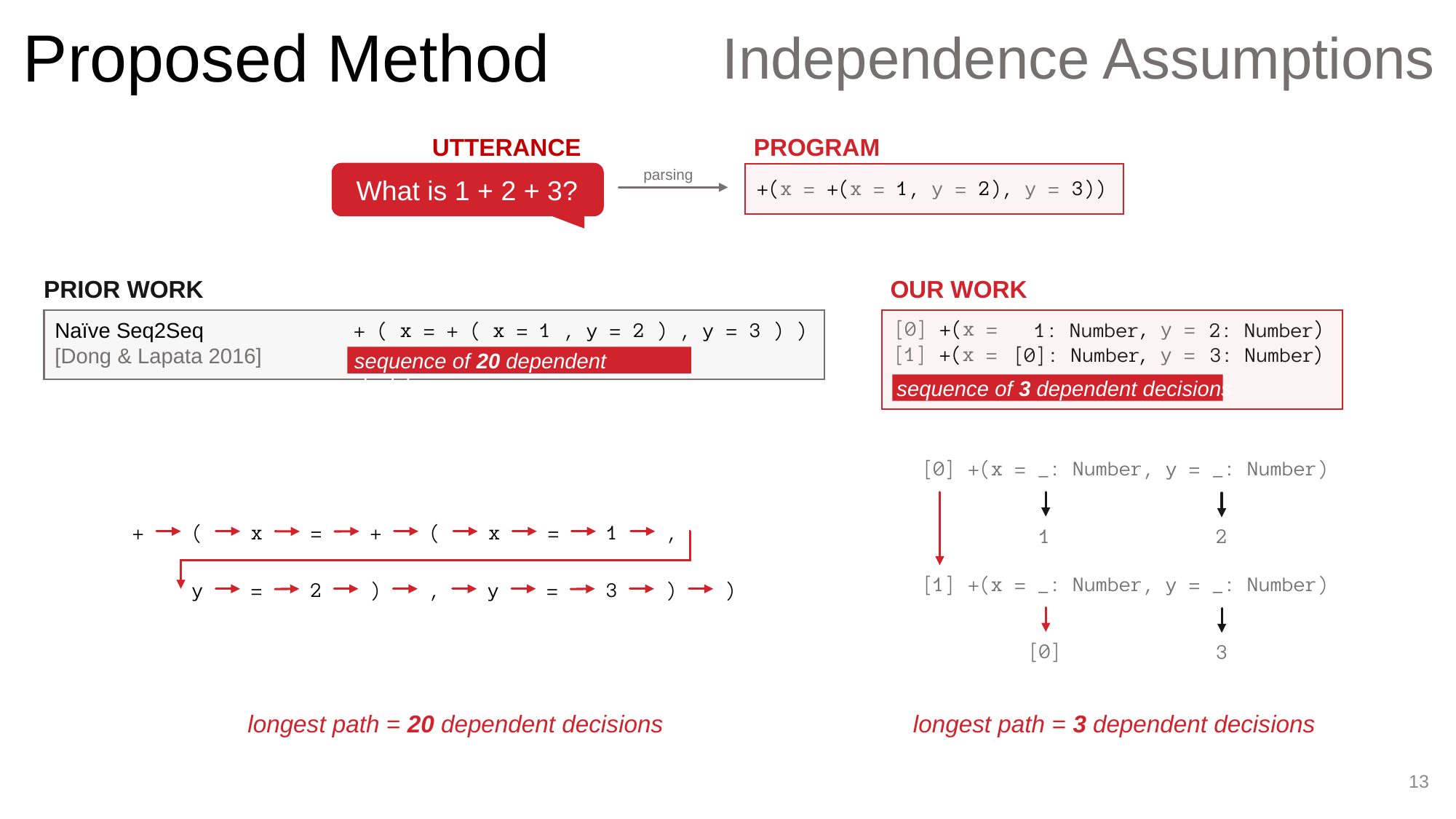

# Proposed Method
Independence Assumptions
UTTERANCE
What is 1 + 2 + 3?

PROGRAM

+(x = +(x = 1, y = 2), y = 3))
parsing1
PRIOR WORK
OUR WORK
[0] +(x =            , y =          )

+ ( x = + ( x = 1 , y = 2 ) , y = 3 ) )
Naïve Seq2Seq
[Dong & Lapata 2016]
sequence of 20 dependent decisions

1: Number
2: Number
[1] +(x =            , y =          )
[0]: Number
3: Number
sequence of 3 dependent decisions

[0] +(x = _: Number, y = _: Number)
1
2
[1] +(x = _: Number, y = _: Number)
[0]
3
+
(
x
+
(
x
=
1
,
=
y
=
2
)
,
y
=
3
)
)
longest path = 20 dependent decisions
longest path = 3 dependent decisions
13